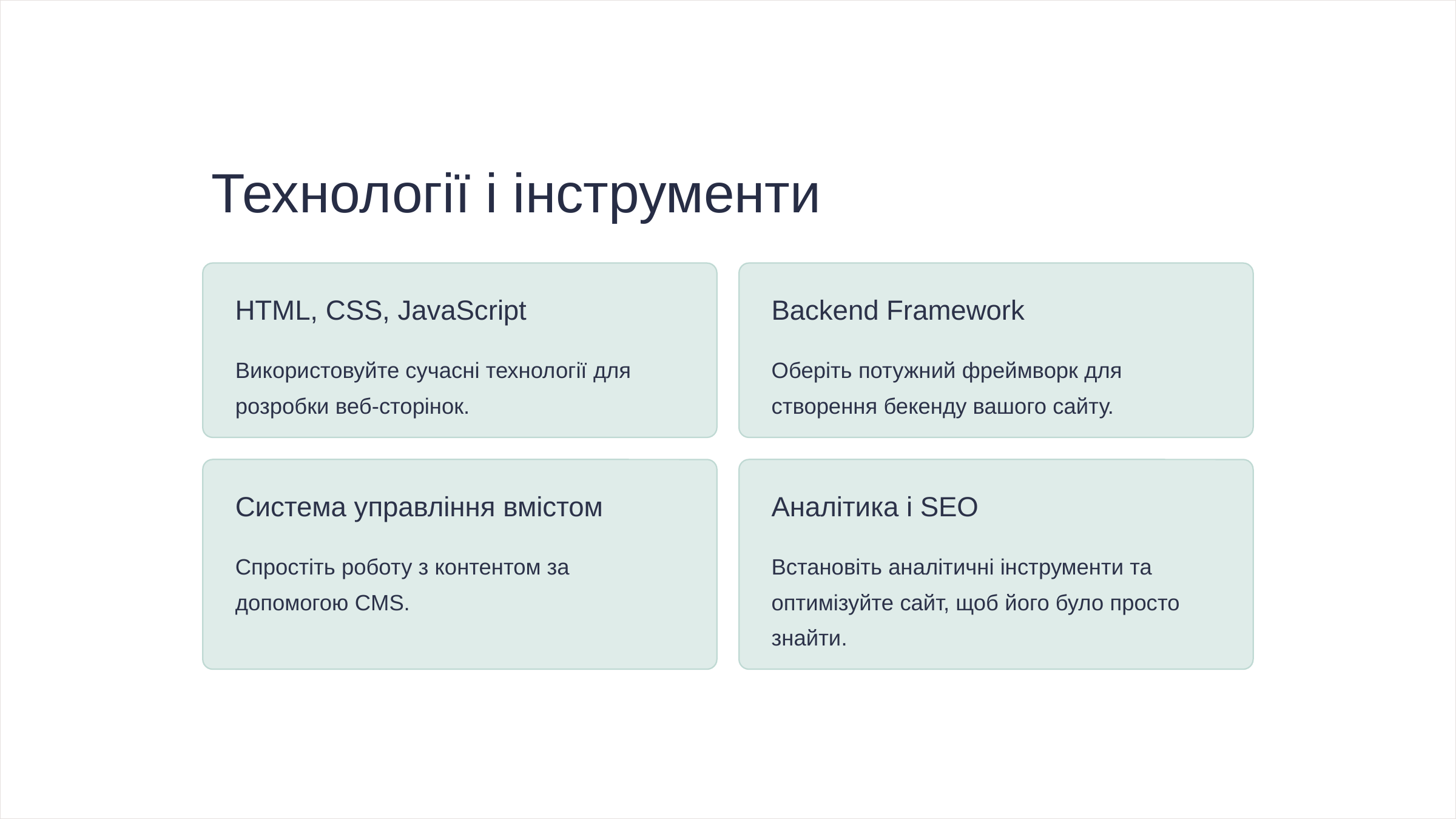

Технології і інструменти

HTML, CSS, JavaScript
Backend Framework
Використовуйте сучасні технології для розробки веб-сторінок.
Оберіть потужний фреймворк для створення бекенду вашого сайту.

Система управління вмістом
Аналітика і SEO
Спростіть роботу з контентом за допомогою CMS.
Встановіть аналітичні інструменти та оптимізуйте сайт, щоб його було просто знайти.